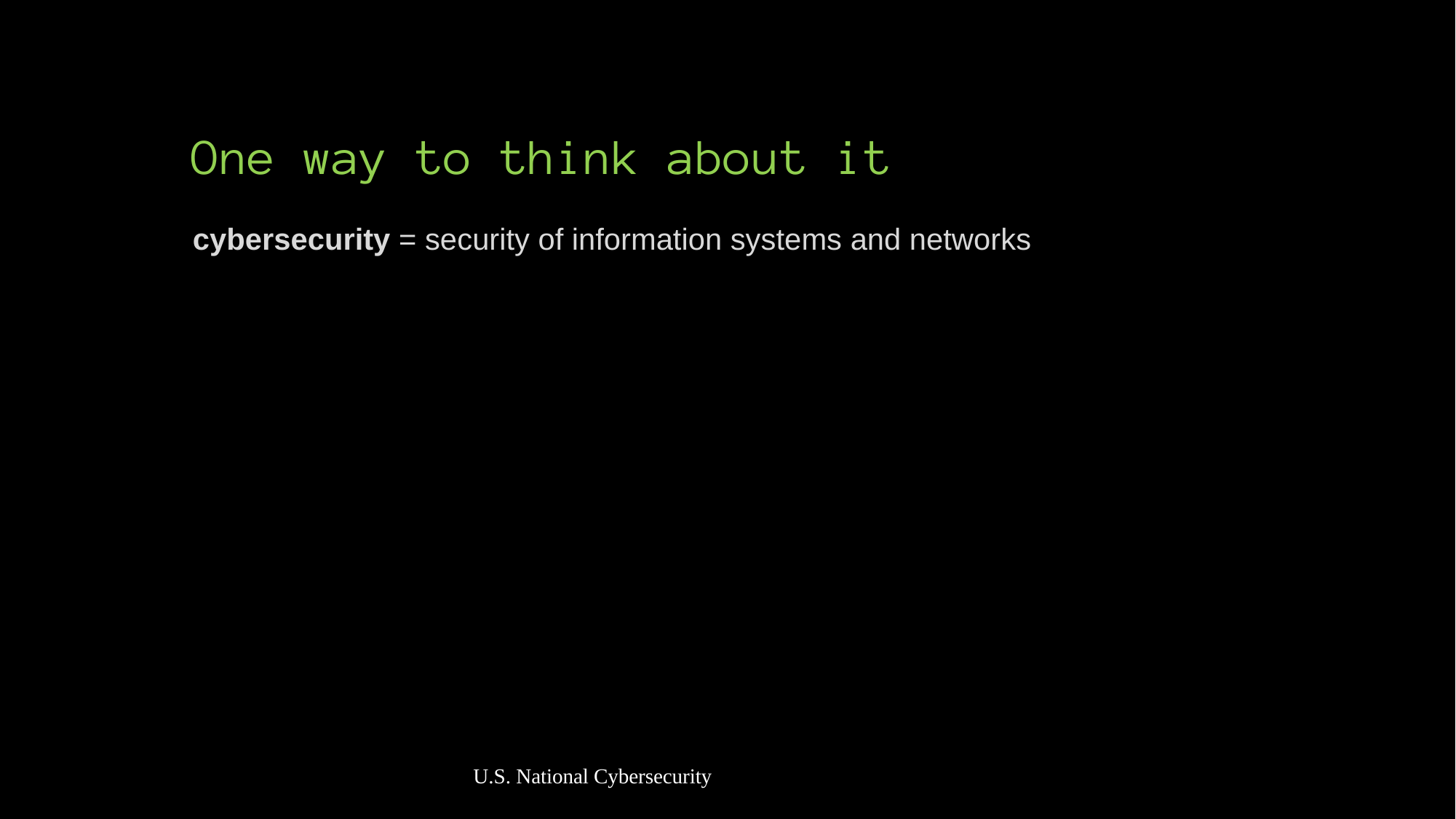

# One way to think about it
cybersecurity = security of information systems and networks
U.S. National Cybersecurity